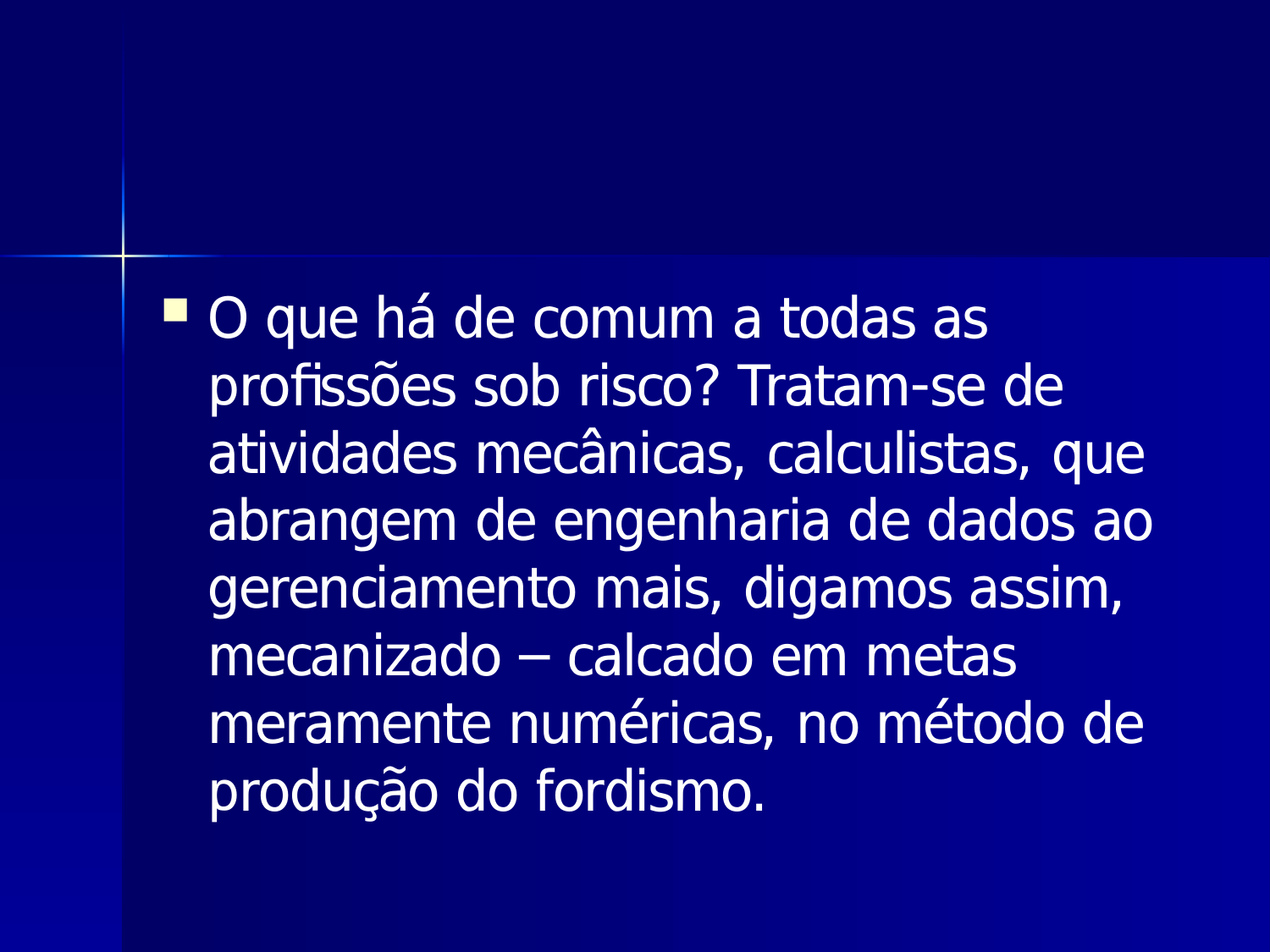

#
O que há de comum a todas as profissões sob risco? Tratam-se de atividades mecânicas, calculistas, que abrangem de engenharia de dados ao gerenciamento mais, digamos assim, mecanizado – calcado em metas meramente numéricas, no método de produção do fordismo.